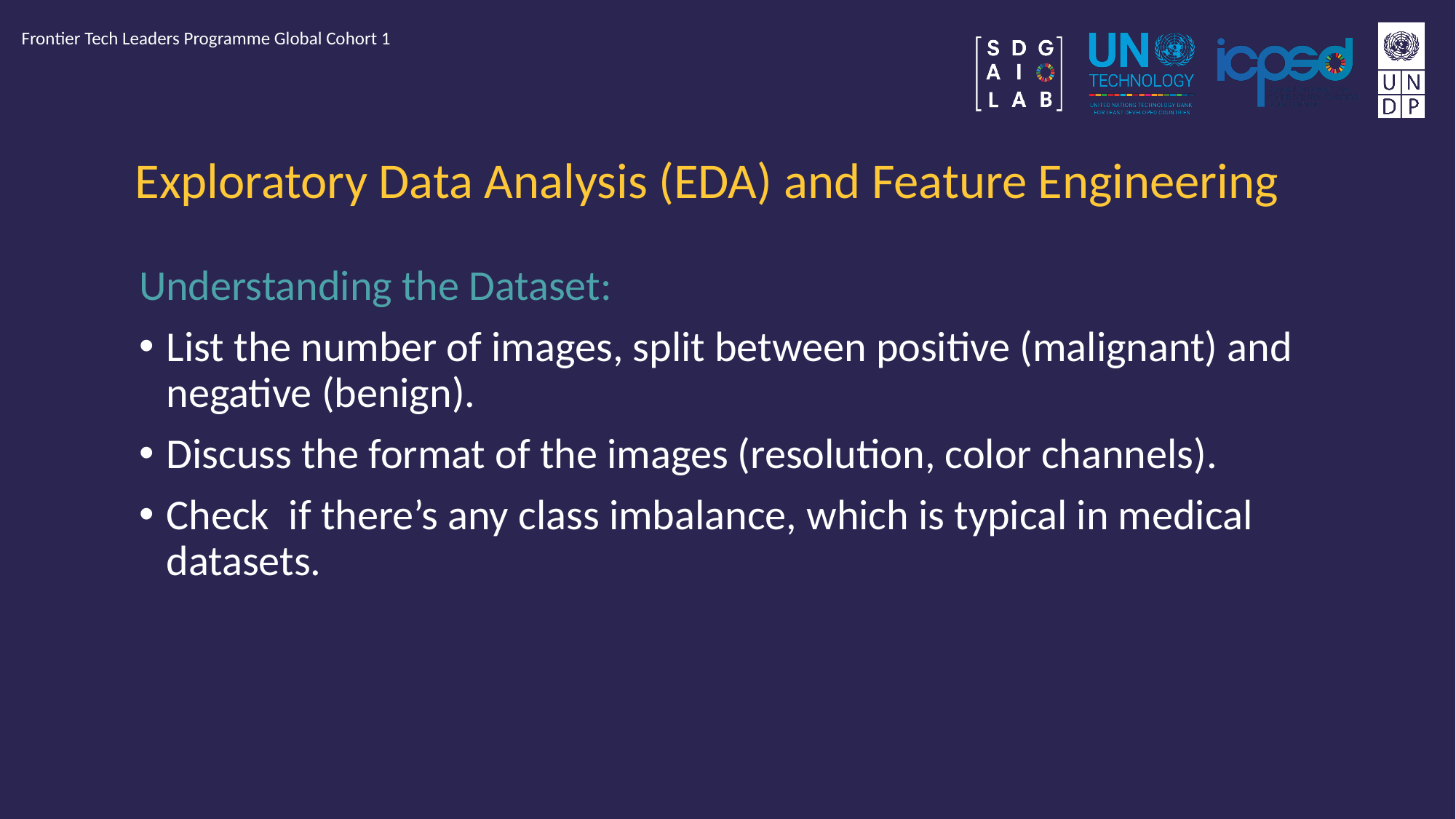

Frontier Tech Leaders Programme Global Cohort 1
# Exploratory Data Analysis (EDA) and Feature Engineering
Understanding the Dataset:
List the number of images, split between positive (malignant) and negative (benign).
Discuss the format of the images (resolution, color channels).
Check  if there’s any class imbalance, which is typical in medical datasets.